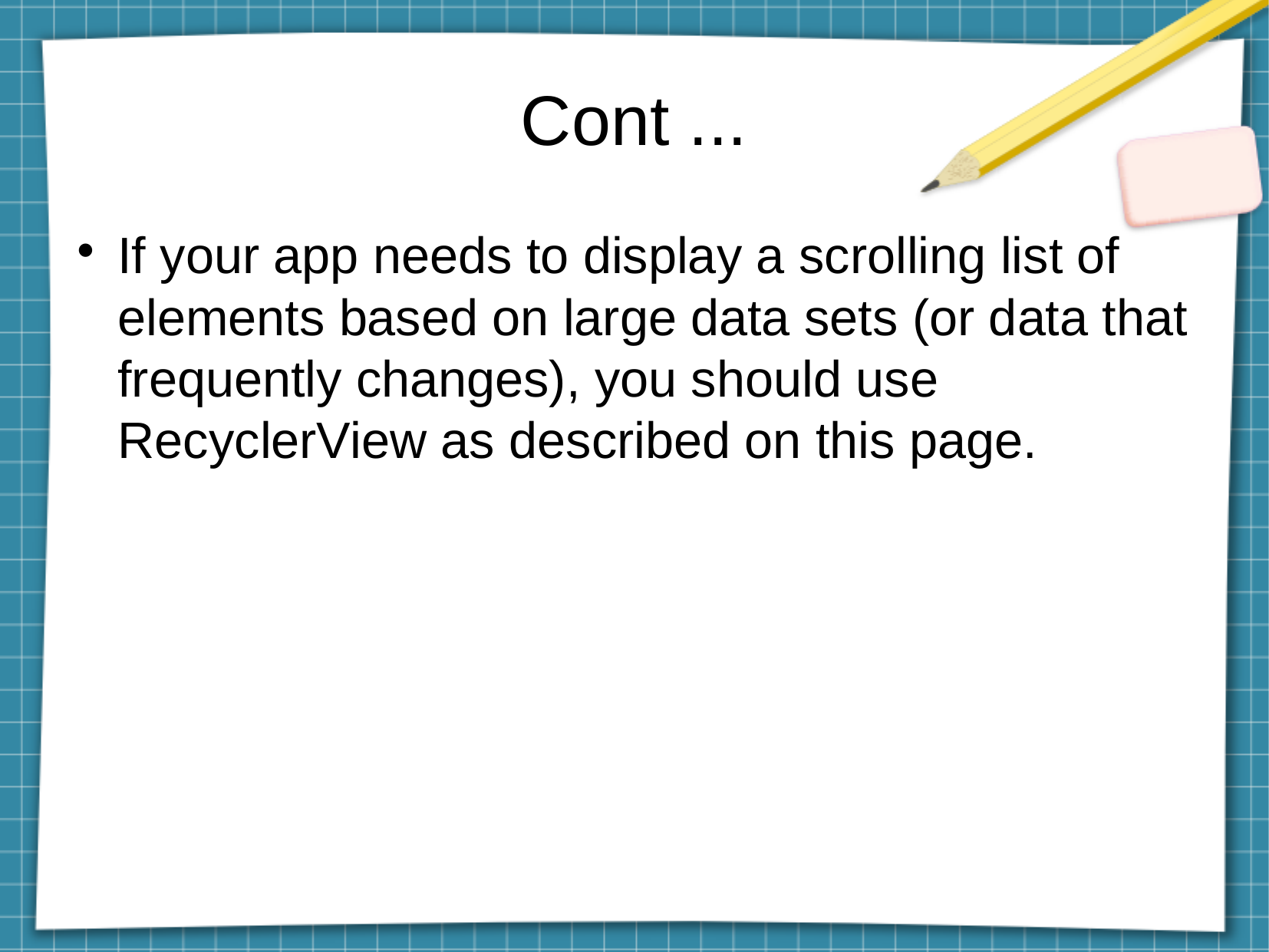

Cont ...
If your app needs to display a scrolling list of elements based on large data sets (or data that frequently changes), you should use RecyclerView as described on this page.